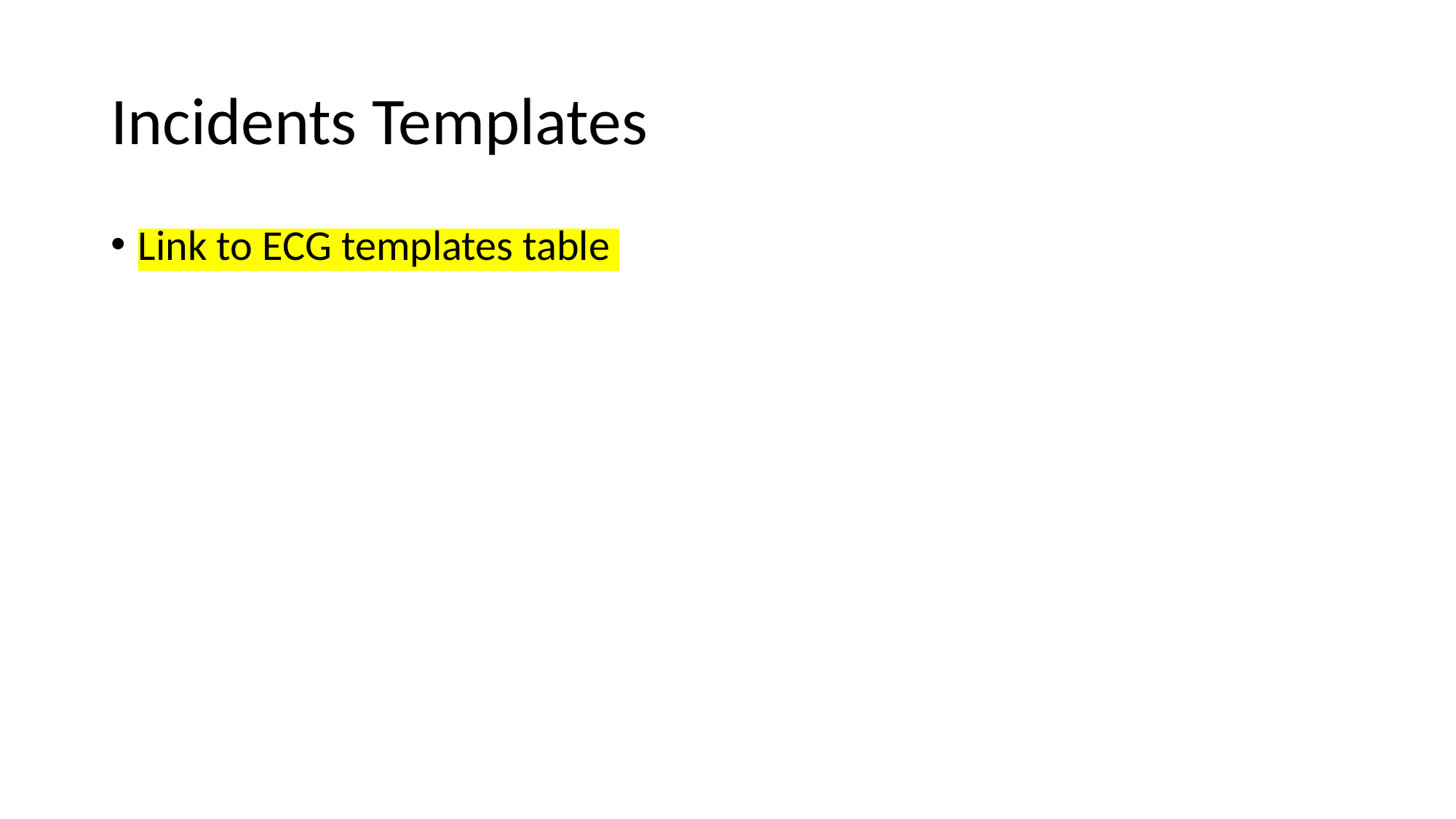

# Incidents Templates
Link to ECG templates table